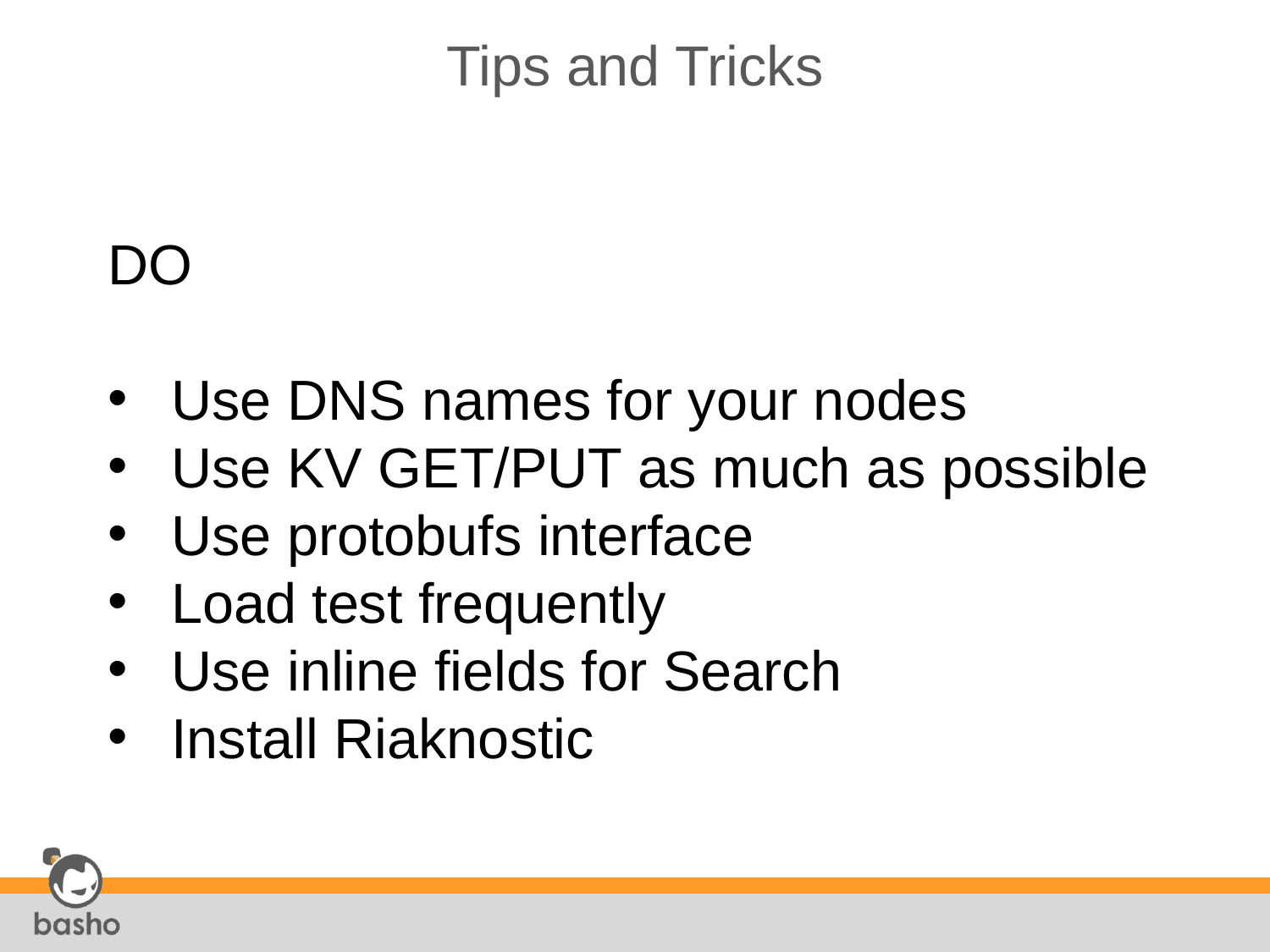

# Tips and Tricks
DO

Use DNS names for your nodes
Use KV GET/PUT as much as possible
Use protobufs interface
Load test frequently
Use inline fields for Search
Install Riaknostic